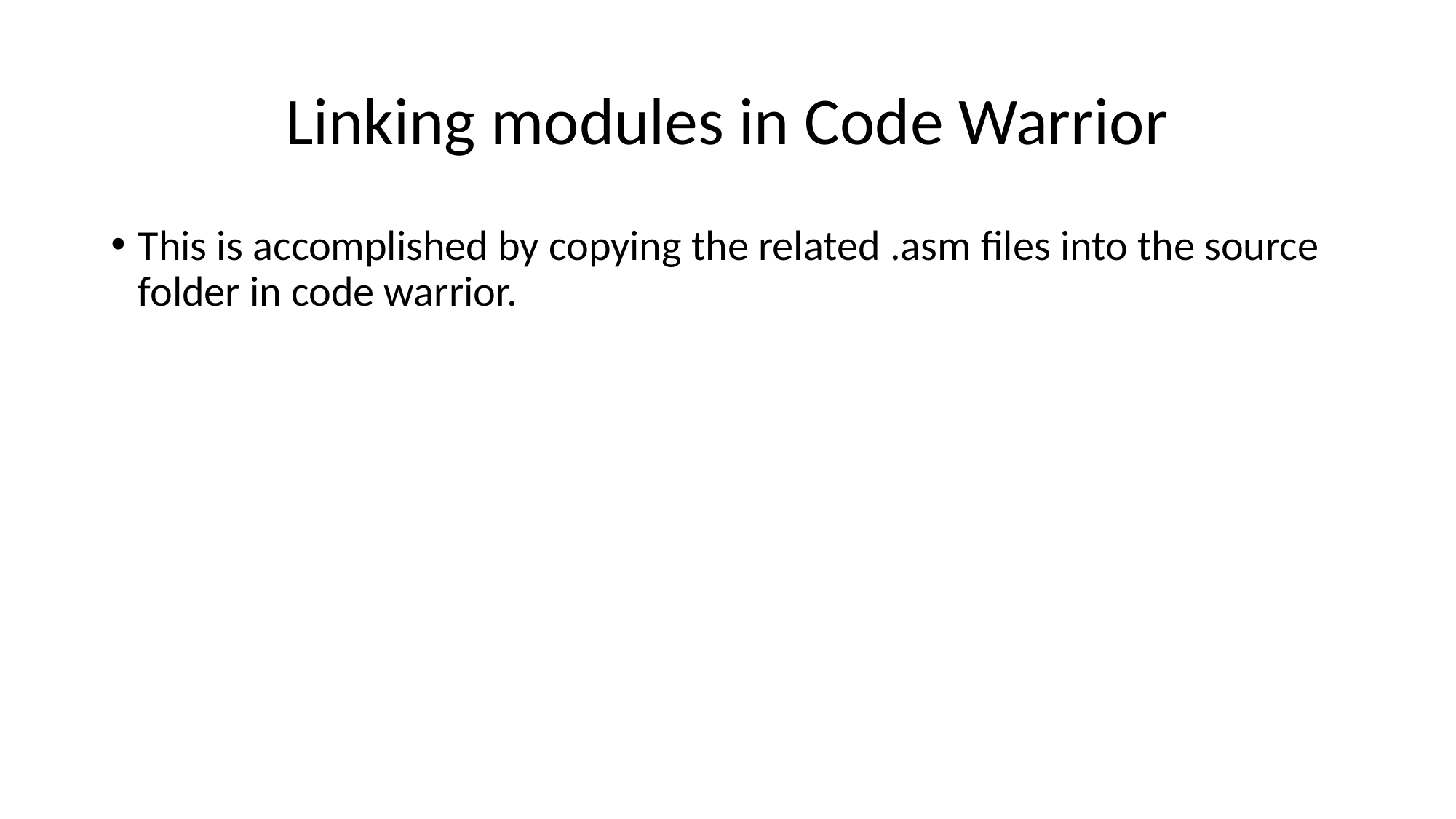

# Linking modules in Code Warrior
This is accomplished by copying the related .asm files into the source folder in code warrior.